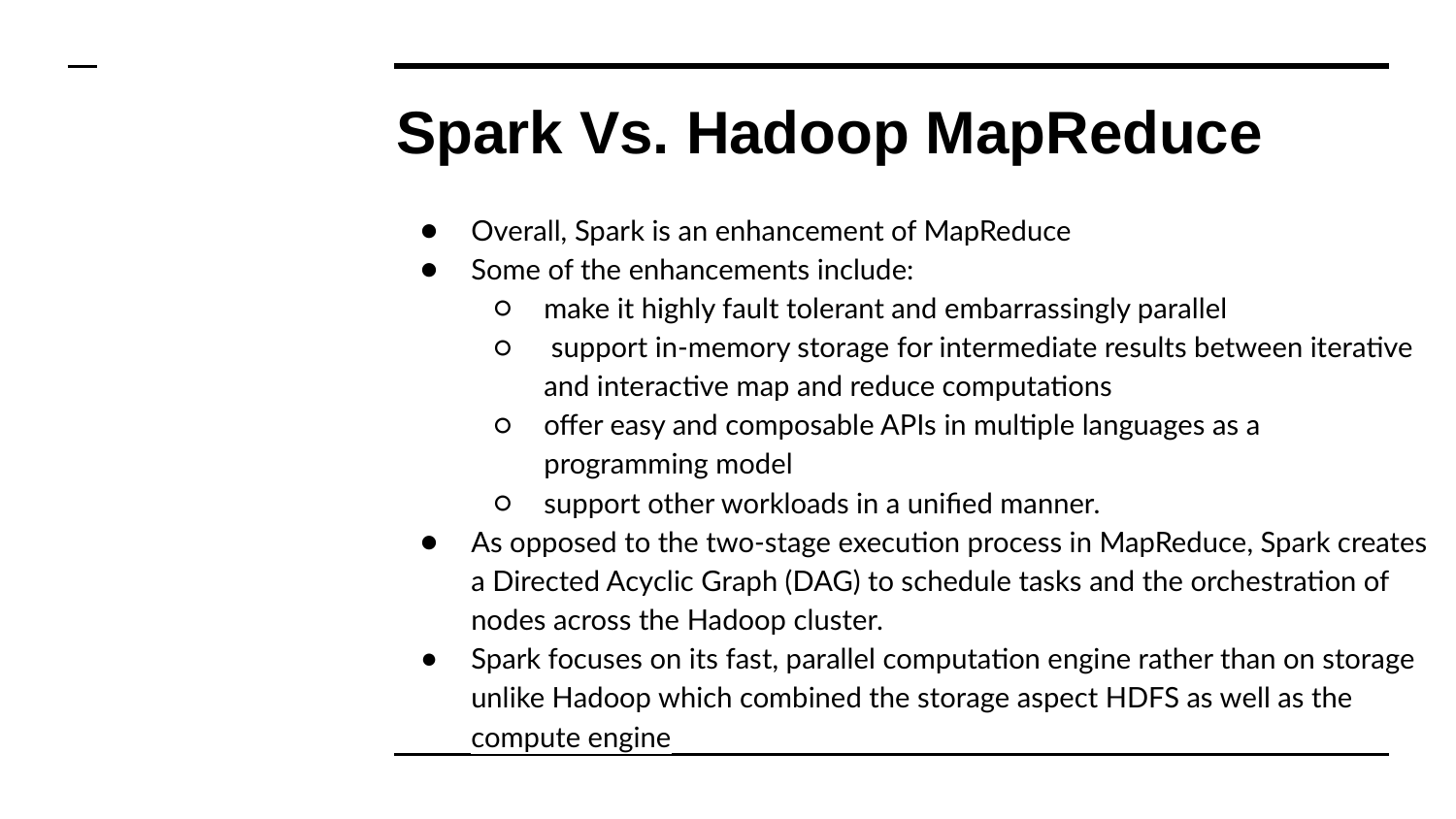

# Spark Vs. Hadoop MapReduce
Overall, Spark is an enhancement of MapReduce
Some of the enhancements include:
make it highly fault tolerant and embarrassingly parallel
 support in-memory storage for intermediate results between iterative and interactive map and reduce computations
offer easy and composable APIs in multiple languages as a programming model
support other workloads in a unified manner.
As opposed to the two-stage execution process in MapReduce, Spark creates a Directed Acyclic Graph (DAG) to schedule tasks and the orchestration of nodes across the Hadoop cluster.
Spark focuses on its fast, parallel computation engine rather than on storage unlike Hadoop which combined the storage aspect HDFS as well as the compute engine